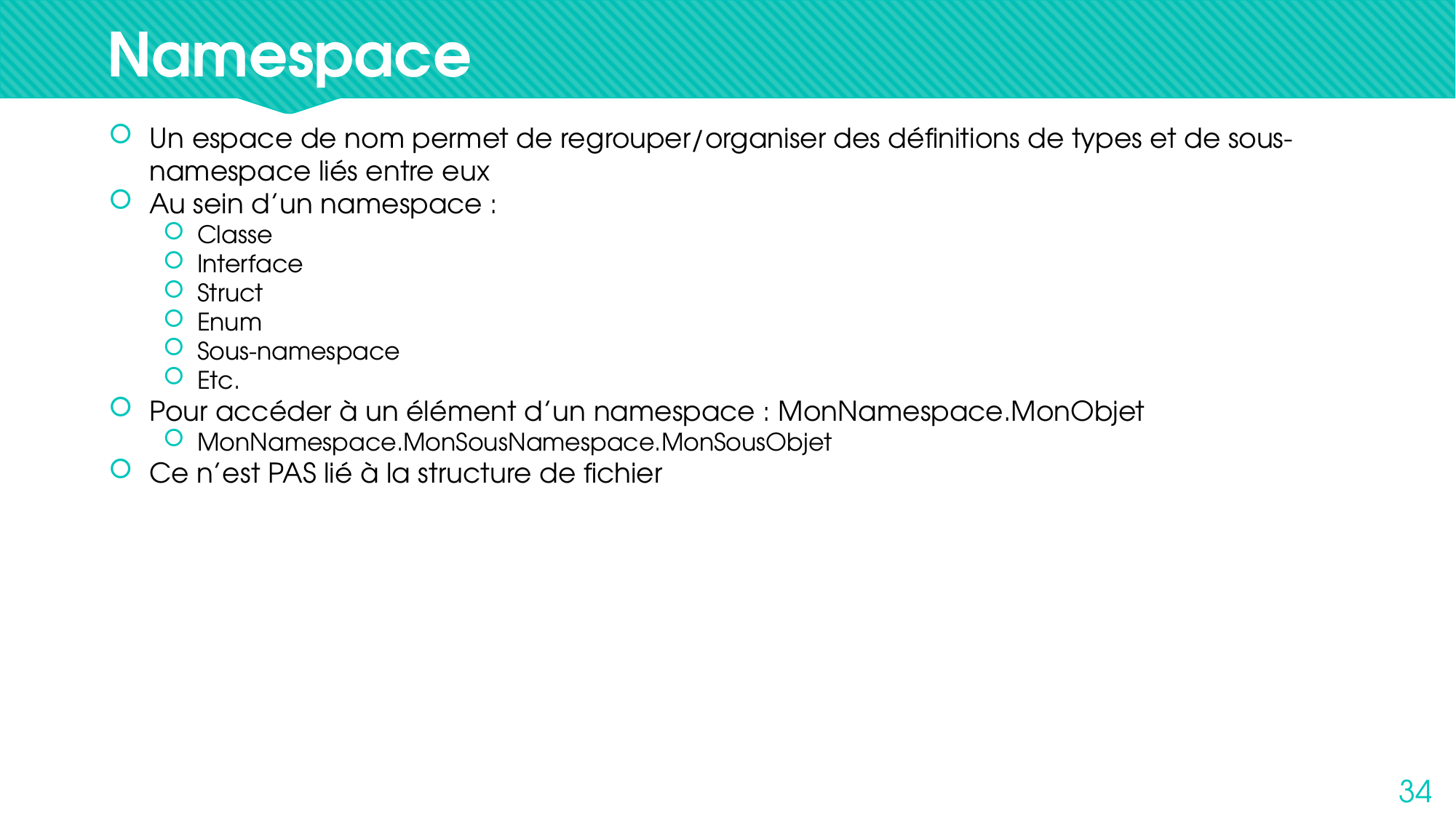

Namespace
Un espace de nom permet de regrouper/organiser des définitions de types et de sous-namespace liés entre eux
Au sein d’un namespace :
Classe
Interface
Struct
Enum
Sous-namespace
Etc.
Pour accéder à un élément d’un namespace : MonNamespace.MonObjet
MonNamespace.MonSousNamespace.MonSousObjet
Ce n’est PAS lié à la structure de fichier

34